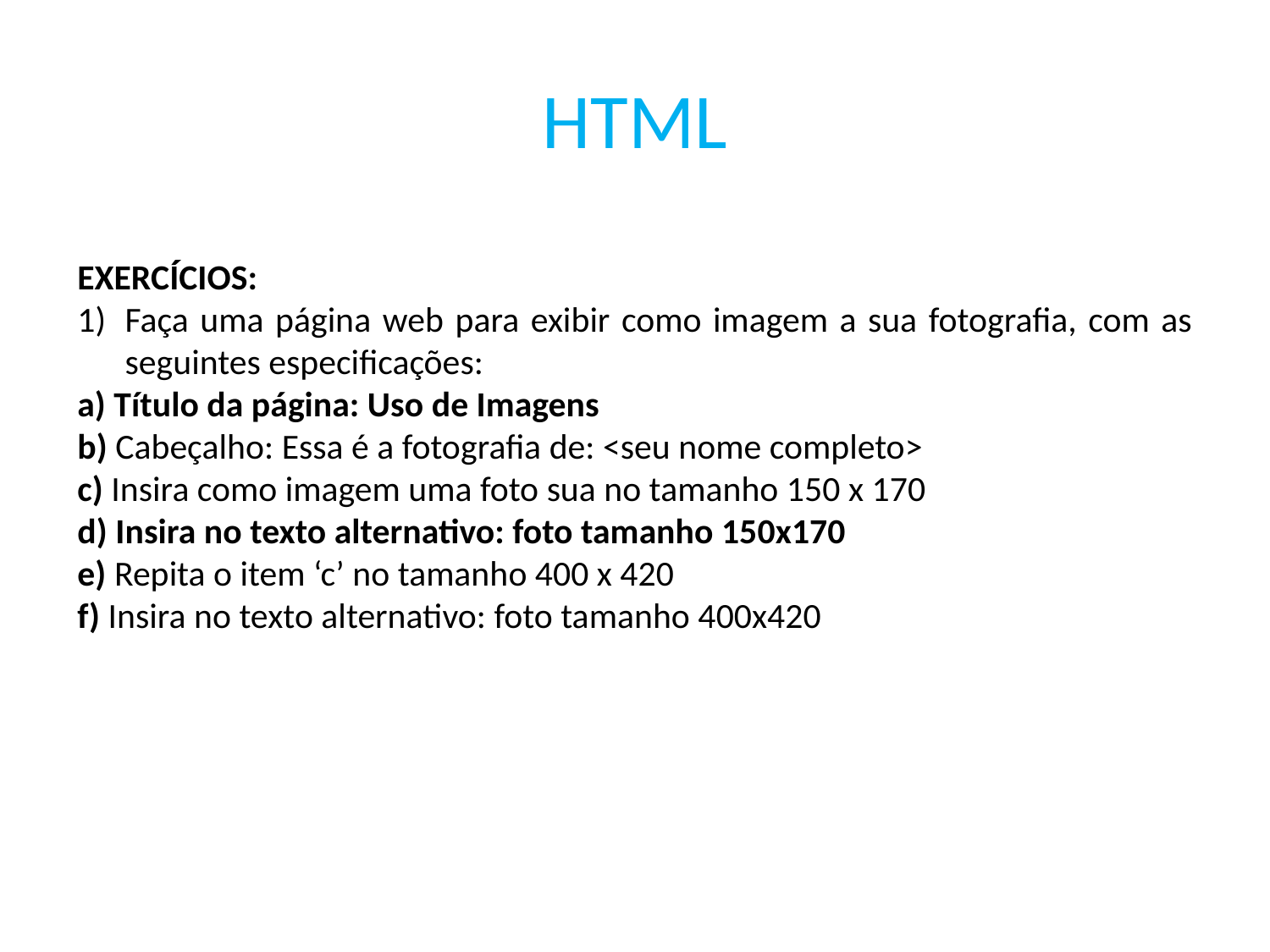

HTML
EXERCÍCIOS:
Faça uma página web para exibir como imagem a sua fotografia, com as seguintes especificações:
a) Título da página: Uso de Imagens
b) Cabeçalho: Essa é a fotografia de: <seu nome completo>
c) Insira como imagem uma foto sua no tamanho 150 x 170
d) Insira no texto alternativo: foto tamanho 150x170
e) Repita o item ‘c’ no tamanho 400 x 420
f) Insira no texto alternativo: foto tamanho 400x420